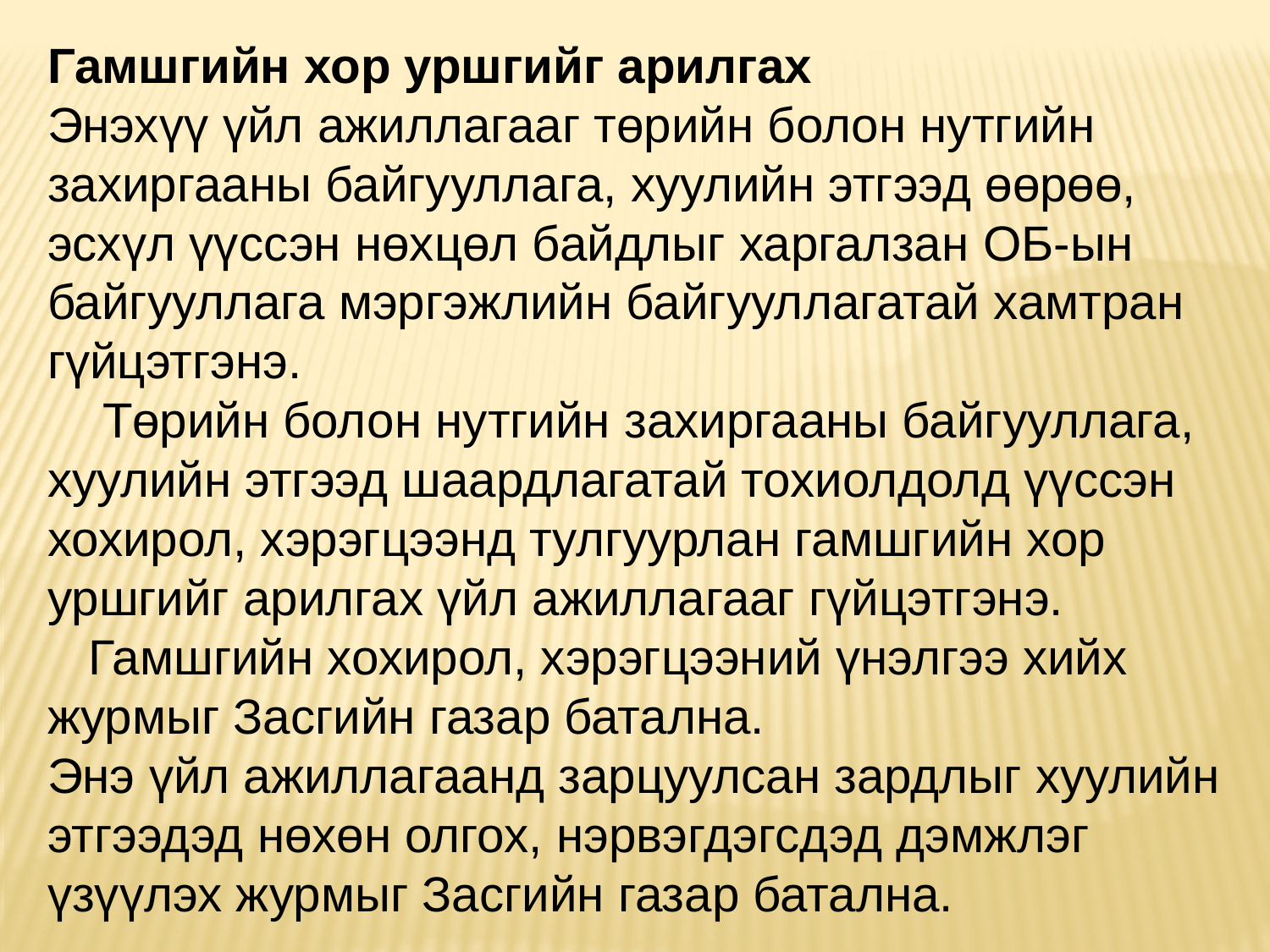

Гамшгийн хор уршгийг арилгах
Энэхүү үйл ажиллагааг төрийн болон нутгийн захиргааны байгууллага, хуулийн этгээд өөрөө, эсхүл үүссэн нөхцөл байдлыг харгалзан ОБ-ын байгууллага мэргэжлийн байгууллагатай хамтран гүйцэтгэнэ.
    Төрийн болон нутгийн захиргааны байгууллага, хуулийн этгээд шаардлагатай тохиолдолд үүссэн хохирол, хэрэгцээнд тулгуурлан гамшгийн хор уршгийг арилгах үйл ажиллагааг гүйцэтгэнэ.
   Гамшгийн хохирол, хэрэгцээний үнэлгээ хийх  журмыг Засгийн газар батална.
Энэ үйл ажиллагаанд зарцуулсан зардлыг хуулийн этгээдэд нөхөн олгох, нэрвэгдэгсдэд дэмжлэг үзүүлэх журмыг Засгийн газар батална.